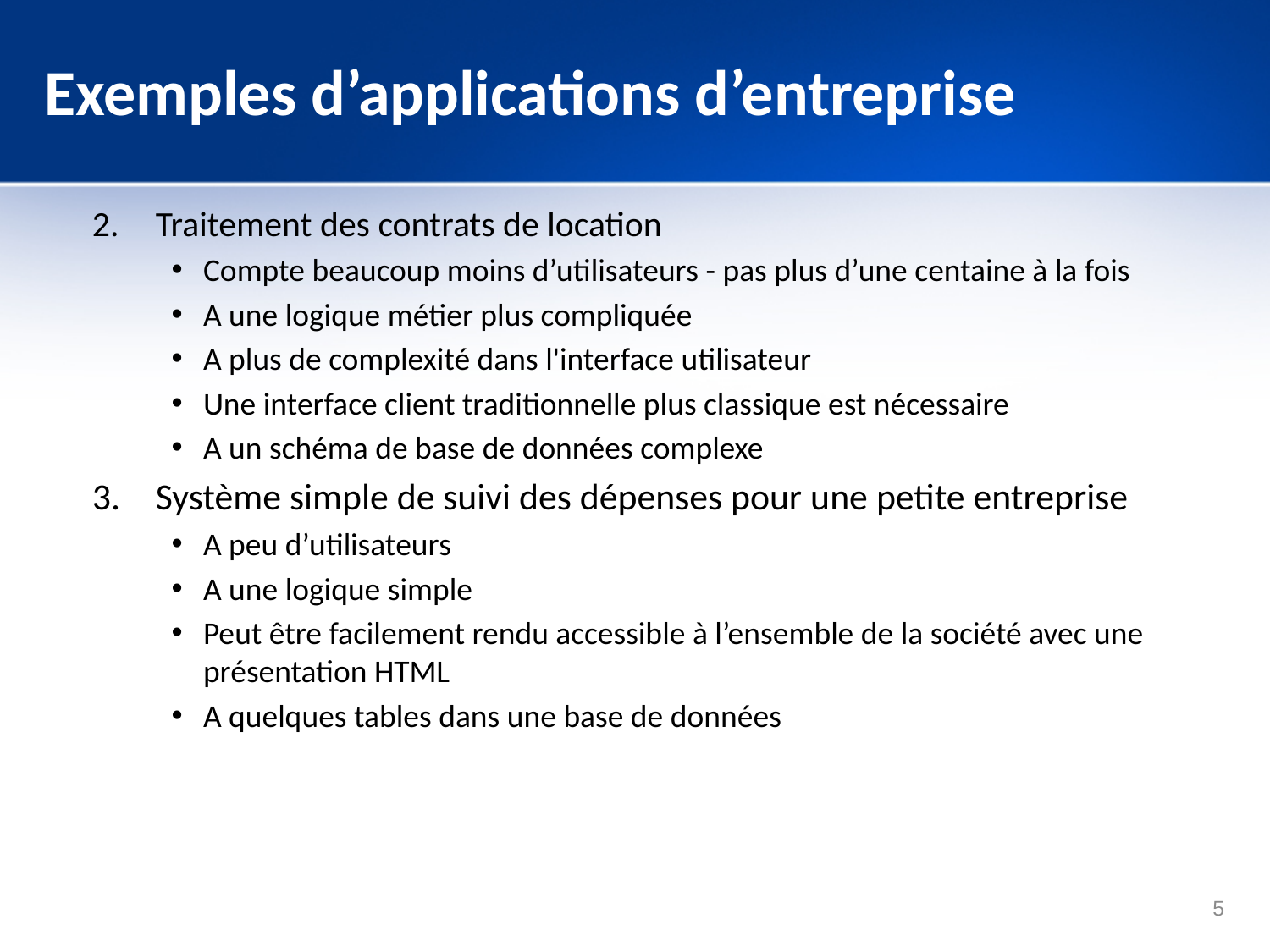

# Exemples d’applications d’entreprise
Traitement des contrats de location
Compte beaucoup moins d’utilisateurs - pas plus d’une centaine à la fois
A une logique métier plus compliquée
A plus de complexité dans l'interface utilisateur
Une interface client traditionnelle plus classique est nécessaire
A un schéma de base de données complexe
Système simple de suivi des dépenses pour une petite entreprise
A peu d’utilisateurs
A une logique simple
Peut être facilement rendu accessible à l’ensemble de la société avec une présentation HTML
A quelques tables dans une base de données
5